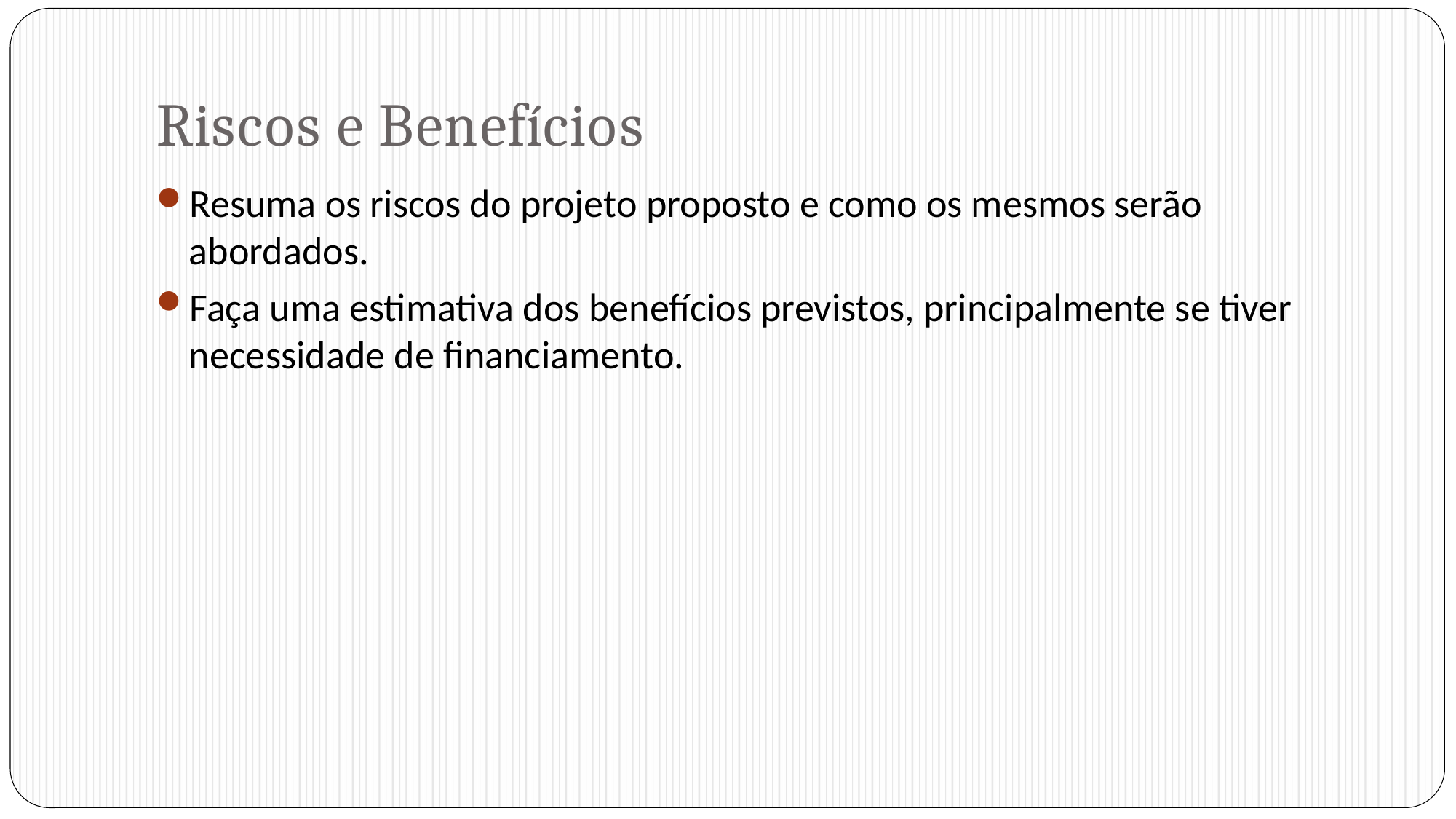

# Riscos e Benefícios
Resuma os riscos do projeto proposto e como os mesmos serão abordados.
Faça uma estimativa dos benefícios previstos, principalmente se tiver necessidade de financiamento.